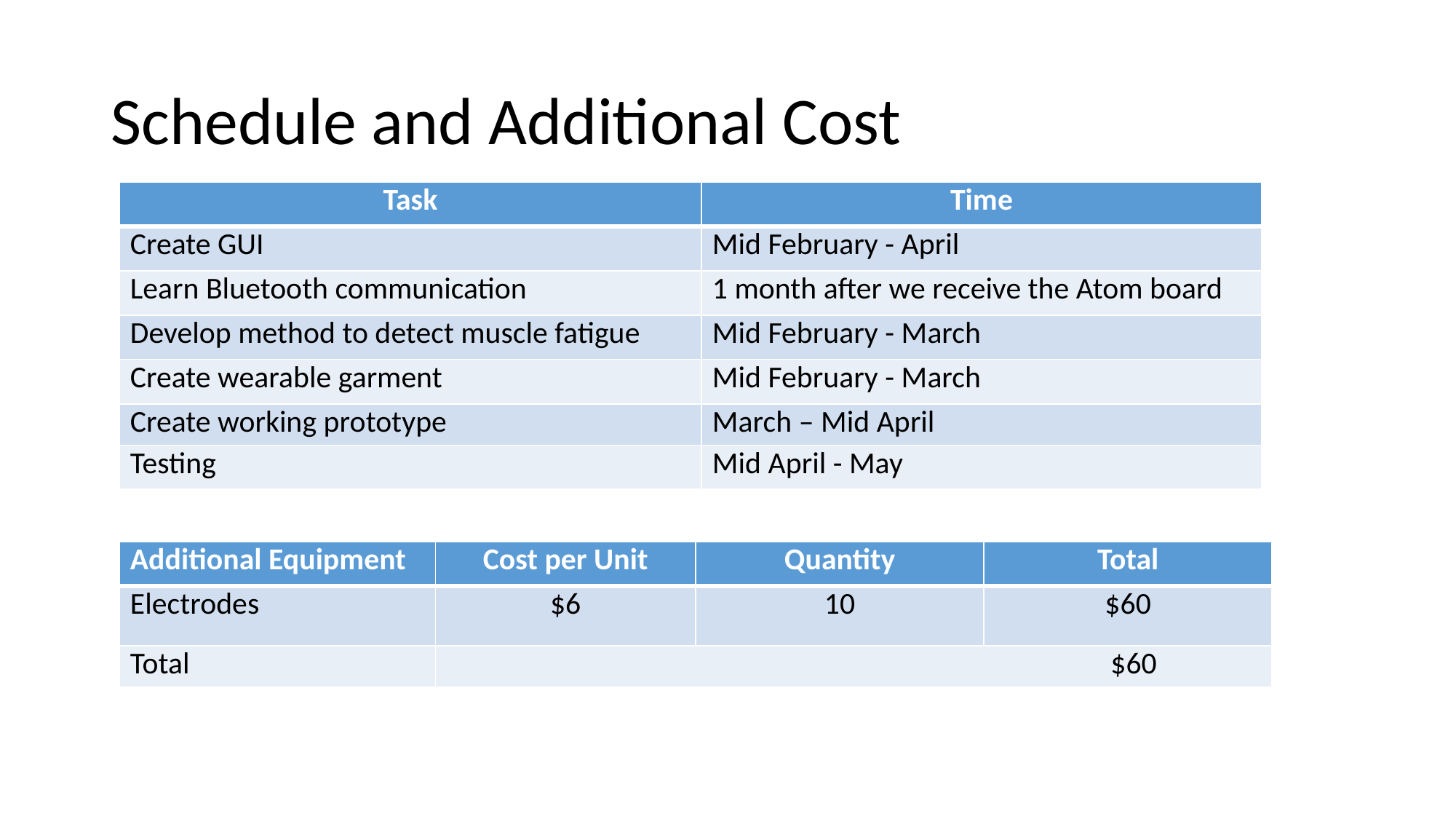

# Schedule and Additional Cost
| Task | Time |
| --- | --- |
| Create GUI | Mid February - April |
| Learn Bluetooth communication | 1 month after we receive the Atom board |
| Develop method to detect muscle fatigue | Mid February - March |
| Create wearable garment | Mid February - March |
| Create working prototype | March – Mid April |
| Testing | Mid April - May |
| Additional Equipment | Cost per Unit | Quantity | Total |
| --- | --- | --- | --- |
| Electrodes | $6 | 10 | $60 |
| Total | $60 |  |  |